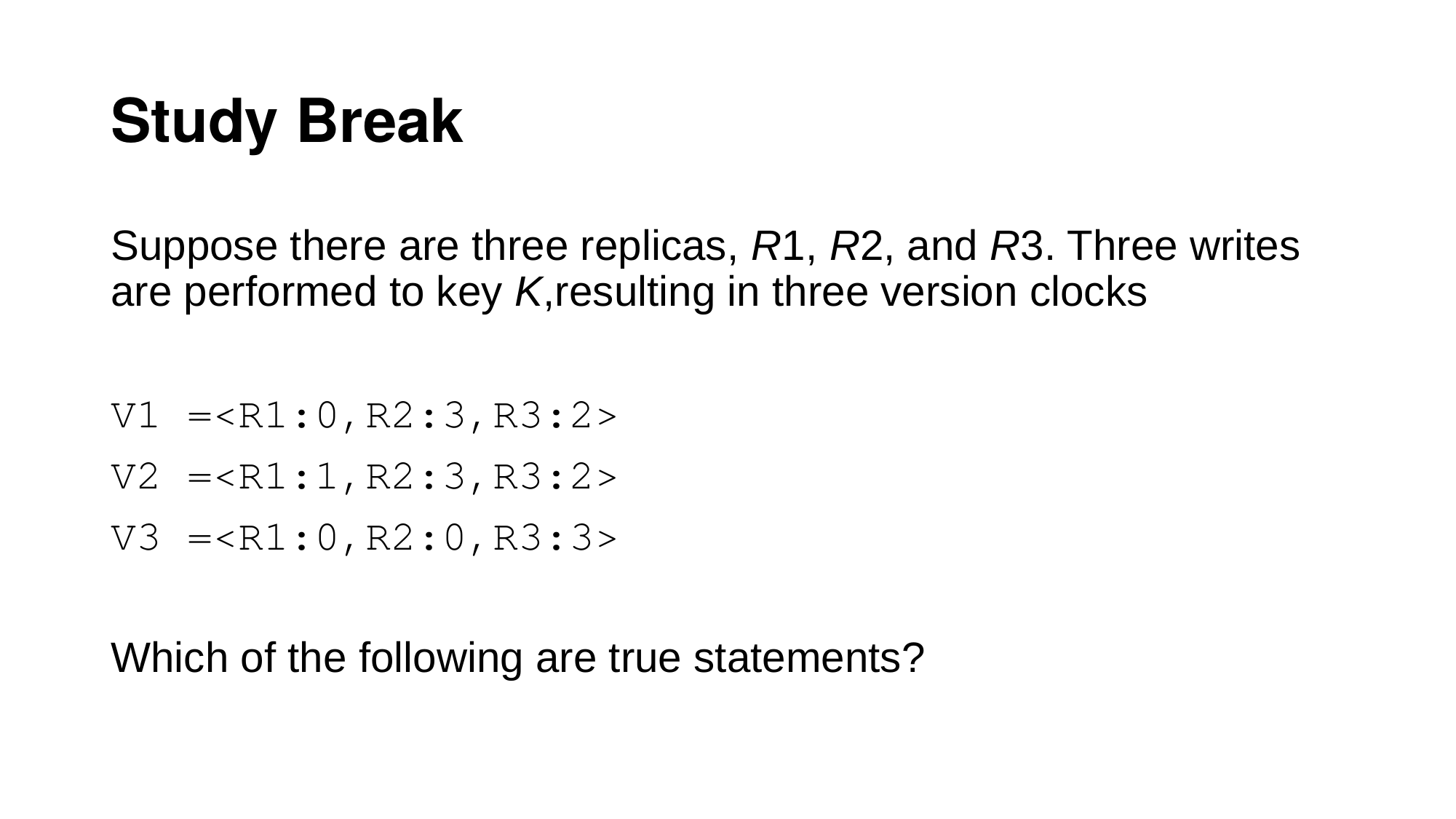

# Study Break
Suppose there are three replicas, R1, R2, and R3. Three writes are performed to key K,resulting in three version clocks

V1 =<R1:0,R2:3,R3:2>
V2 =<R1:1,R2:3,R3:2>
V3 =<R1:0,R2:0,R3:3>

Which of the following are true statements?